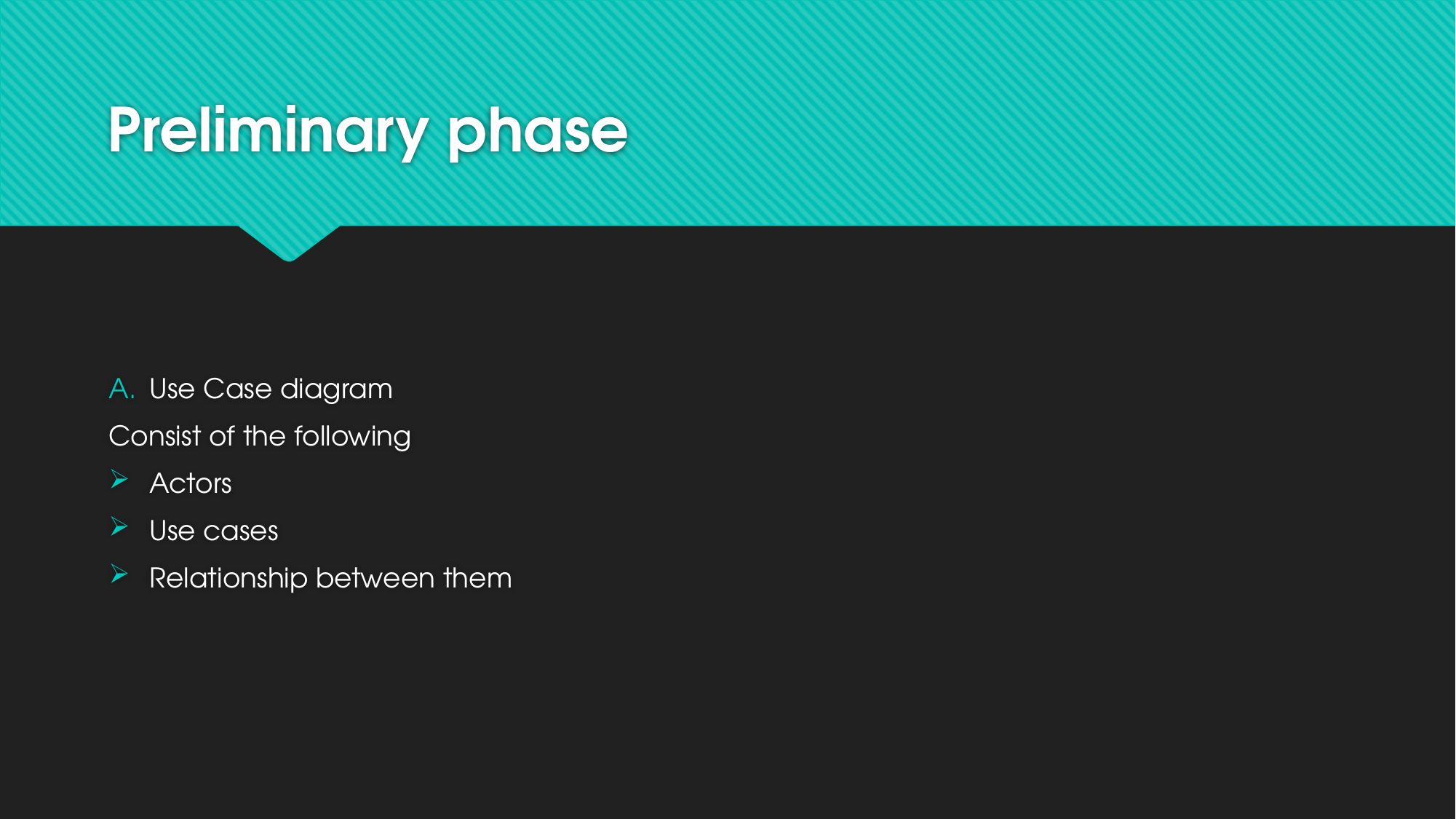

# Preliminary phase
Use Case diagram
Consist of the following
Actors
Use cases
Relationship between them